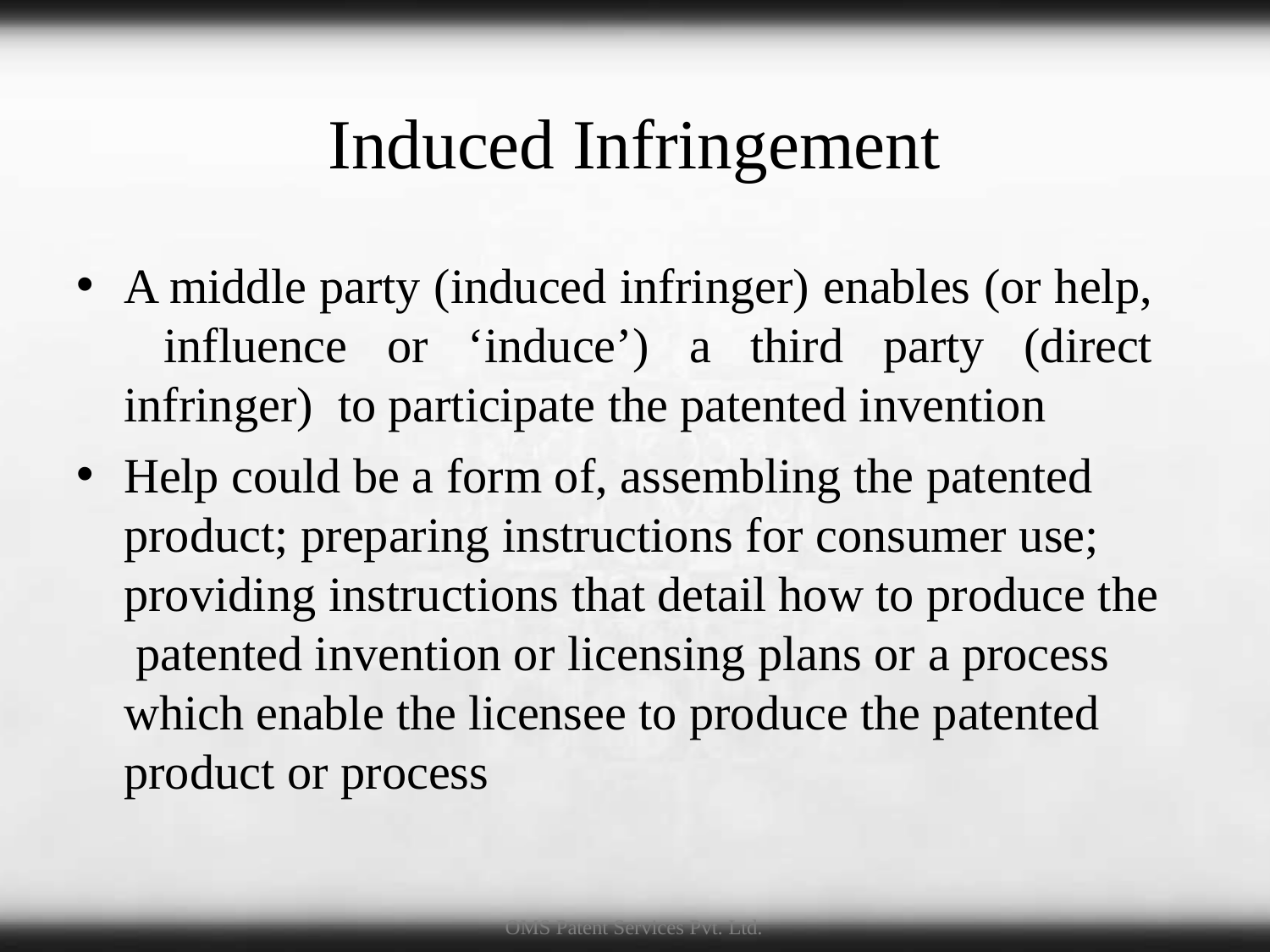

# Induced Infringement
A middle party (induced infringer) enables (or help,  influence or ‘induce’) a third party (direct infringer)  to participate the patented invention
Help could be a form of, assembling the patented  product; preparing instructions for consumer use;  providing instructions that detail how to produce the  patented invention or licensing plans or a process  which enable the licensee to produce the patented  product or process
OMS Patent Services Pvt. Ltd.